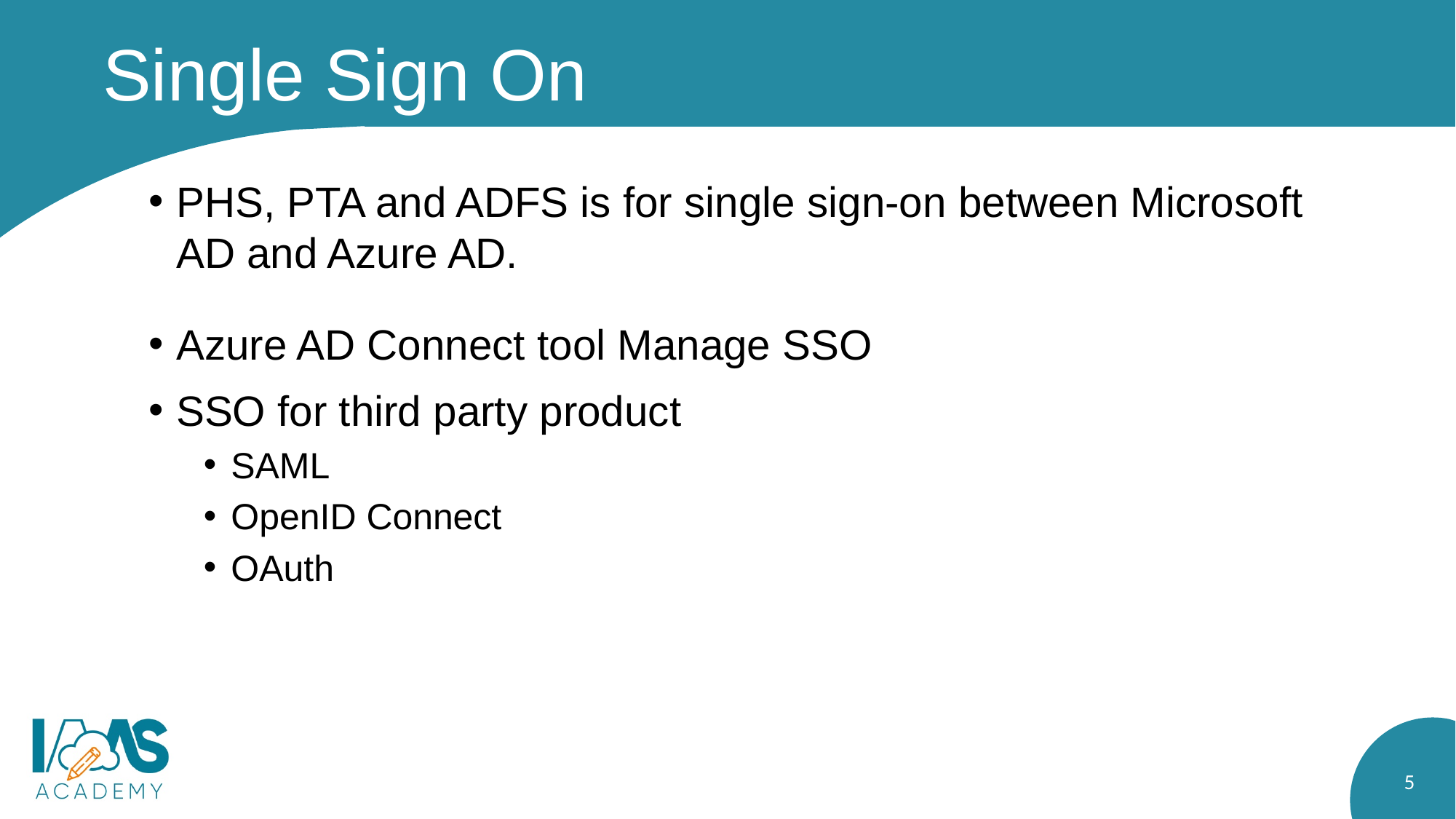

# Single Sign On
PHS, PTA and ADFS is for single sign-on between Microsoft AD and Azure AD.
Azure AD Connect tool Manage SSO
SSO for third party product
SAML
OpenID Connect
OAuth

5